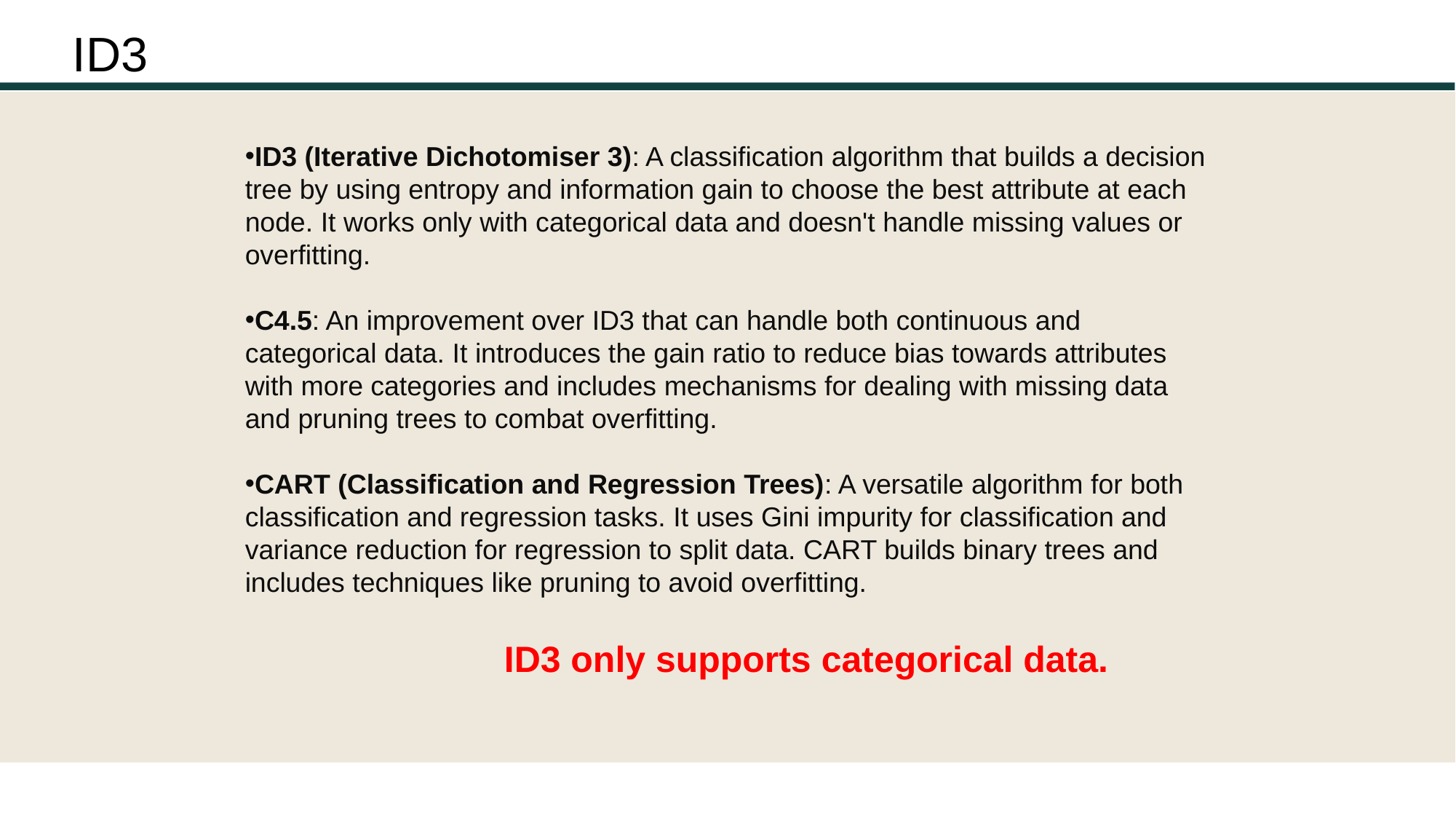

# ID3
ID3 (Iterative Dichotomiser 3): A classification algorithm that builds a decision tree by using entropy and information gain to choose the best attribute at each node. It works only with categorical data and doesn't handle missing values or overfitting.

C4.5: An improvement over ID3 that can handle both continuous and categorical data. It introduces the gain ratio to reduce bias towards attributes with more categories and includes mechanisms for dealing with missing data and pruning trees to combat overfitting.

CART (Classification and Regression Trees): A versatile algorithm for both classification and regression tasks. It uses Gini impurity for classification and variance reduction for regression to split data. CART builds binary trees and includes techniques like pruning to avoid overfitting.
ID3 only supports categorical data.